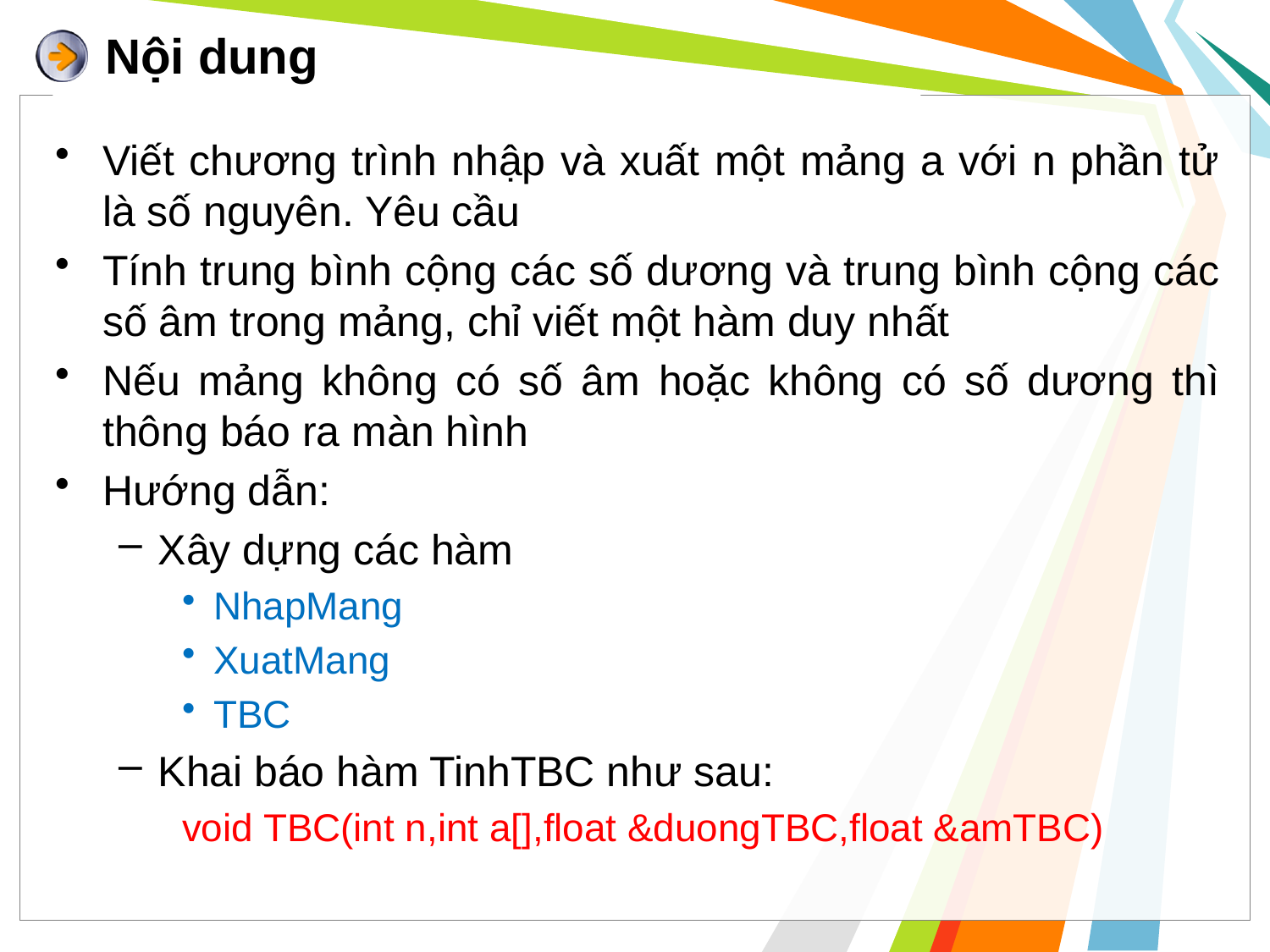

# Nội dung
Viết chương trình nhập và xuất một mảng a với n phần tử là số nguyên. Yêu cầu
Tính trung bình cộng các số dương và trung bình cộng các số âm trong mảng, chỉ viết một hàm duy nhất
Nếu mảng không có số âm hoặc không có số dương thì thông báo ra màn hình
Hướng dẫn:
Xây dựng các hàm
NhapMang
XuatMang
TBC
Khai báo hàm TinhTBC như sau:
void TBC(int n,int a[],float &duongTBC,float &amTBC)